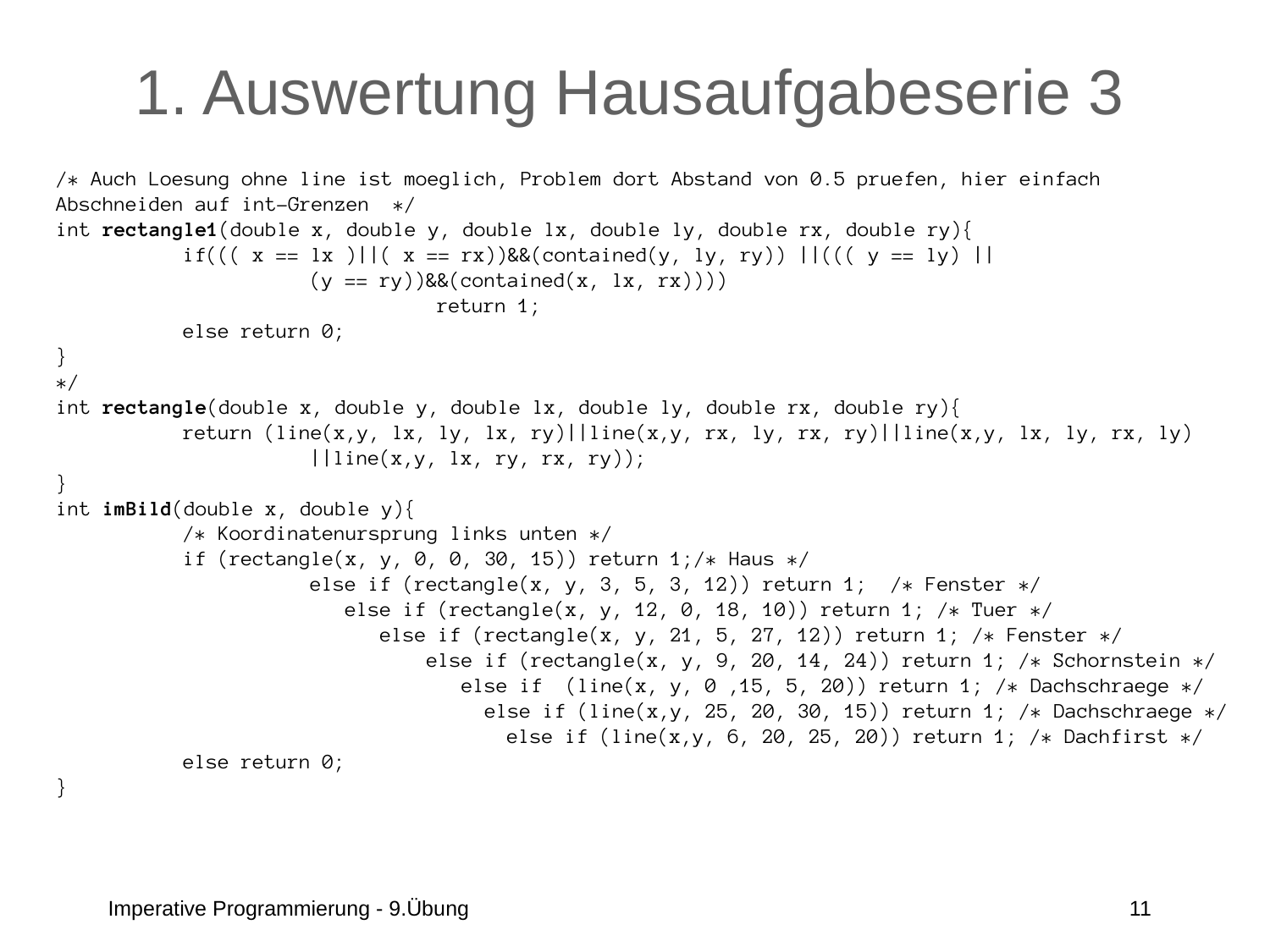

# 1. Auswertung Hausaufgabeserie 3
/* Auch Loesung ohne line ist moeglich, Problem dort Abstand von 0.5 pruefen, hier einfach Abschneiden auf int-Grenzen  */
int rectangle1(double x, double y, double lx, double ly, double rx, double ry){
	if((( x == lx )||( x == rx))&&(contained(y, ly, ry)) ||((( y == ly) ||
		(y == ry))&&(contained(x, lx, rx))))
			return 1;
	else return 0;
}
*/
int rectangle(double x, double y, double lx, double ly, double rx, double ry){
	return (line(x,y, lx, ly, lx, ry)||line(x,y, rx, ly, rx, ry)||line(x,y, lx, ly, rx, ly)
		||line(x,y, lx, ry, rx, ry));
}
int imBild(double x, double y){
	/* Koordinatenursprung links unten */
	if (rectangle(x, y, 0, 0, 30, 15)) return 1;/* Haus */
		else if (rectangle(x, y, 3, 5, 3, 12)) return 1;  /* Fenster */
		   else if (rectangle(x, y, 12, 0, 18, 10)) return 1; /* Tuer */
		      else if (rectangle(x, y, 21, 5, 27, 12)) return 1; /* Fenster */
		          else if (rectangle(x, y, 9, 20, 14, 24)) return 1; /* Schornstein */
		             else if  (line(x, y, 0 ,15, 5, 20)) return 1; /* Dachschraege */
		               else if (line(x,y, 25, 20, 30, 15)) return 1; /* Dachschraege */
			      else if (line(x,y, 6, 20, 25, 20)) return 1; /* Dachfirst */
	else return 0;
}
Imperative Programmierung - 9.Übung
11